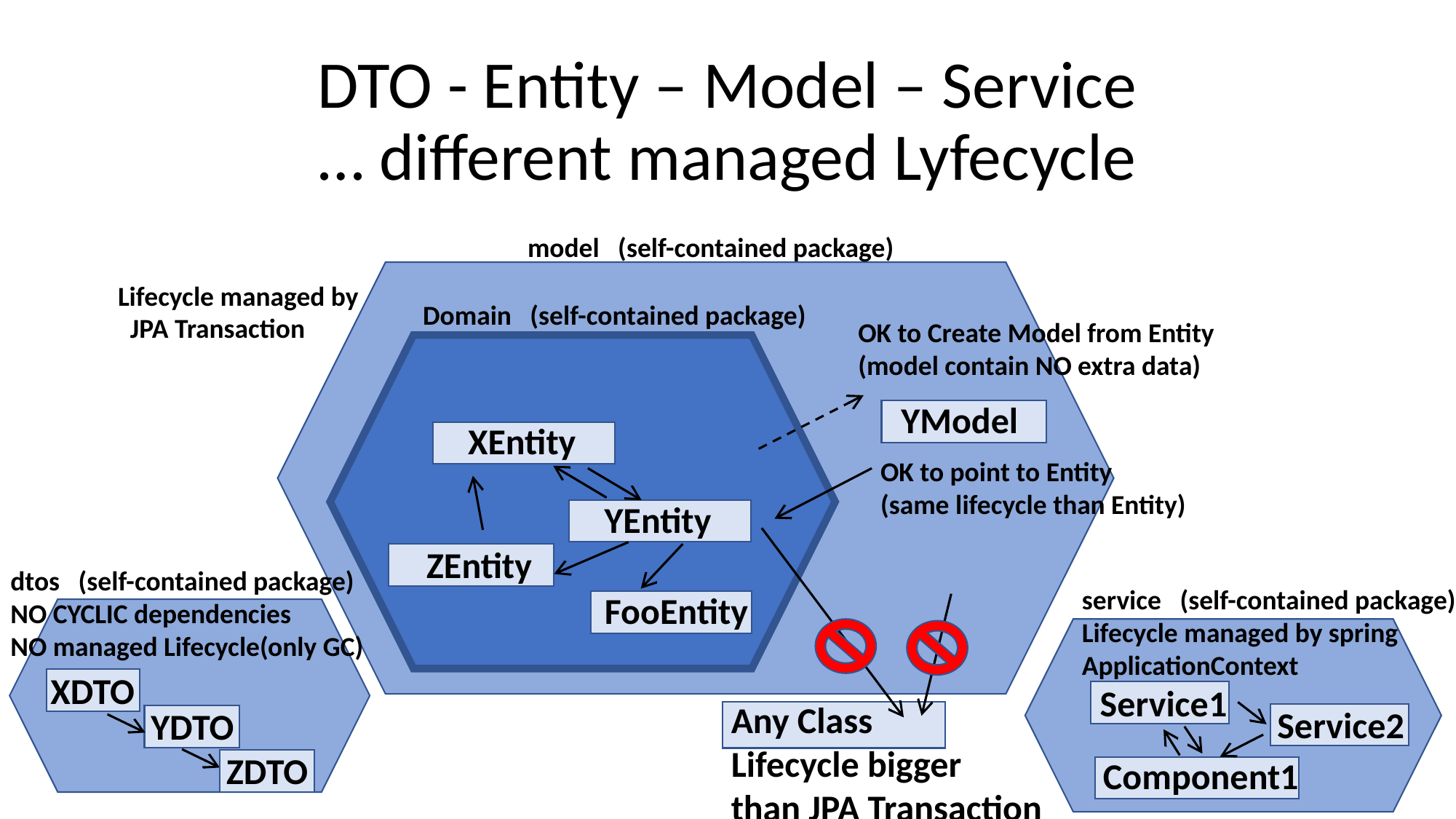

# DTO - Entity – Model – Service … different managed Lyfecycle
model   (self-contained package)

Lifecycle managed by
  JPA Transaction

Domain   (self-contained package)
OK to Create Model from Entity
(model contain NO extra data)

YModel

XEntity

OK to point to Entity
(same lifecycle than Entity)
YEntity

ZEntity

dtos   (self-contained package)
NO CYCLIC dependencies
NO managed Lifecycle(only GC)
service   (self-contained package)
Lifecycle managed by spring
ApplicationContext
FooEntity

XDTO

Service1

Any Class
Lifecycle bigger
than JPA Transaction
Service2
YDTO

ZDTO
Component1